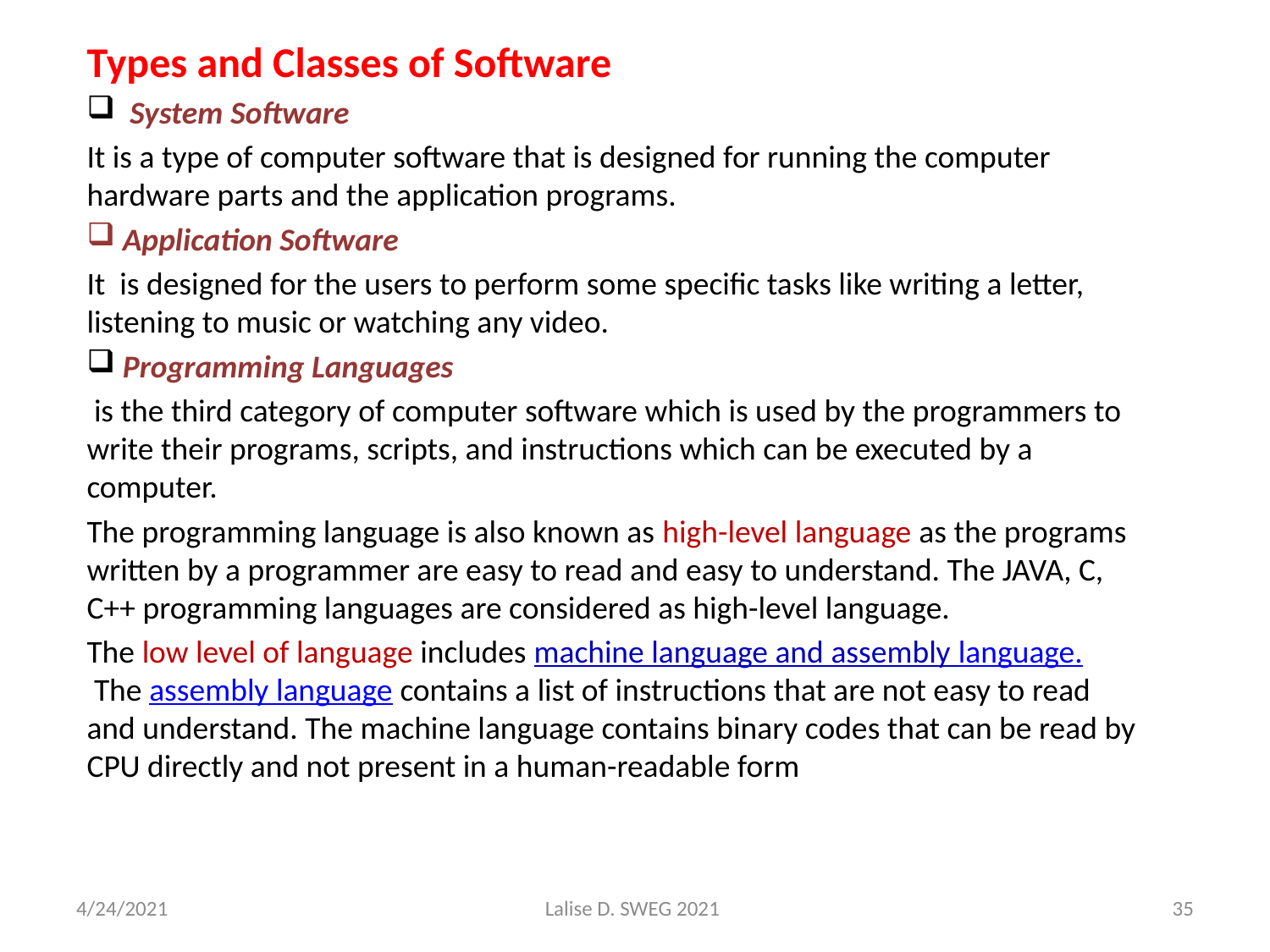

Types and Classes of Software
  System Software
It is a type of computer software that is designed for running the computer hardware parts and the application programs.
 Application Software
It  is designed for the users to perform some specific tasks like writing a letter, listening to music or watching any video.
 Programming Languages
 is the third category of computer software which is used by the programmers to write their programs, scripts, and instructions which can be executed by a computer.
The programming language is also known as high-level language as the programs written by a programmer are easy to read and easy to understand. The JAVA, C, C++ programming languages are considered as high-level language.
The low level of language includes machine language and assembly language. The assembly language contains a list of instructions that are not easy to read and understand. The machine language contains binary codes that can be read by CPU directly and not present in a human-readable form
4/24/2021
Lalise D. SWEG 2021
35